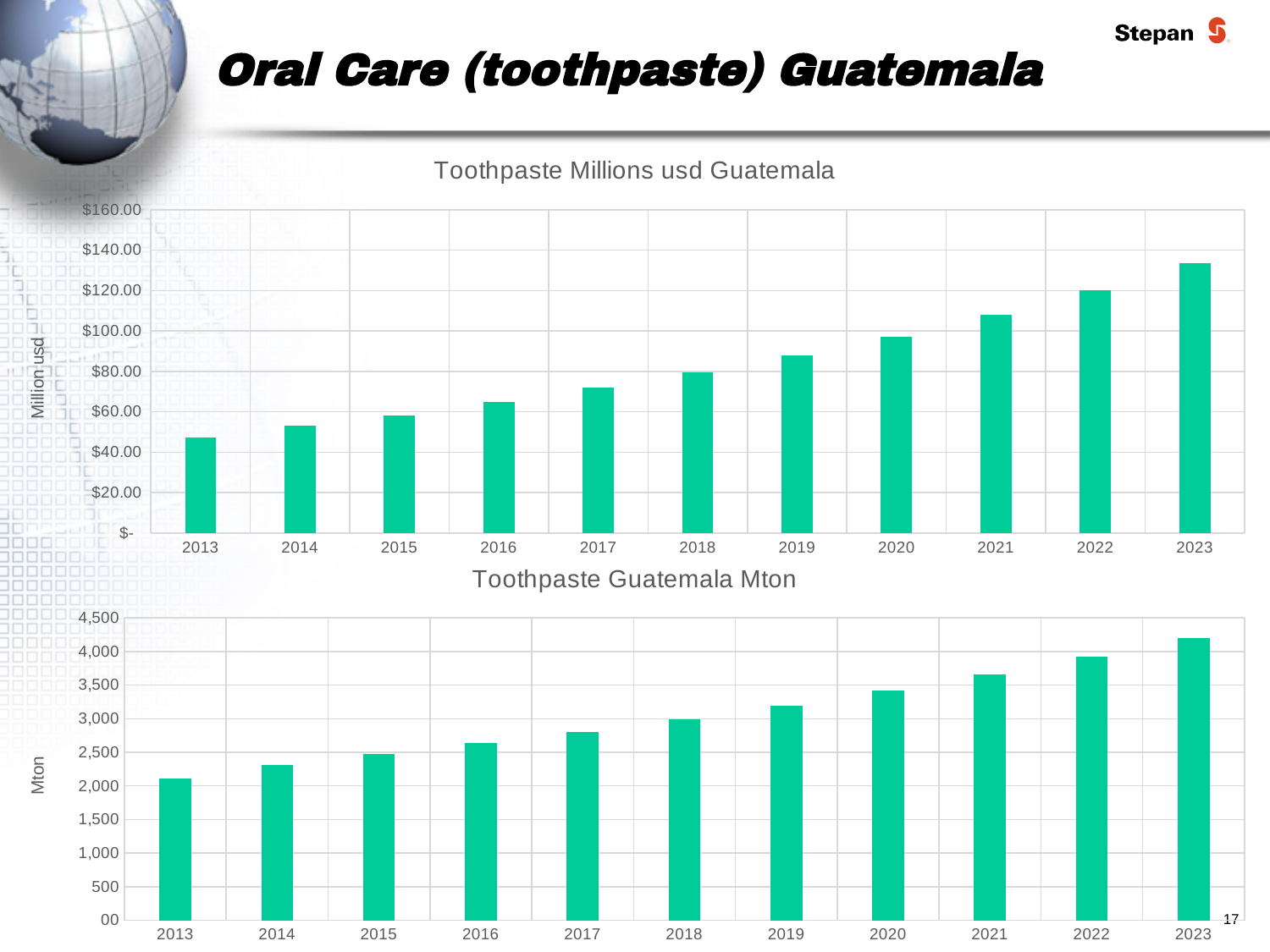

# Oral Care (toothpaste) Guatemala

### Chart: Toothpaste Millions usd Guatemala

| Category | Toothpaste |
|---|---|
| 2013 | 47.1 |
| 2014 | 53.1 |
| 2015 | 58.3 |
| 2016 | 64.9 |
| 2017 | 72.0 |
| 2018 | 79.4 |
| 2019 | 88.0 |
| 2020 | 97.3 |
| 2021 | 107.9 |
| 2022 | 120.1 |
| 2023 | 133.6 |

### Chart: Toothpaste Guatemala Mton

| Category | Toothpaste |
|---|---|
| 2013 | 2113.7 |
| 2014 | 2306.7 |
| 2015 | 2473.3 |
| 2016 | 2636.3 |
| 2017 | 2801.4 |
| 2018 | 2987.8 |
| 2019 | 3194.0 |
| 2020 | 3413.9 |
| 2021 | 3657.6 |
| 2022 | 3923.4 |
| 2023 | 4203.1 |
17